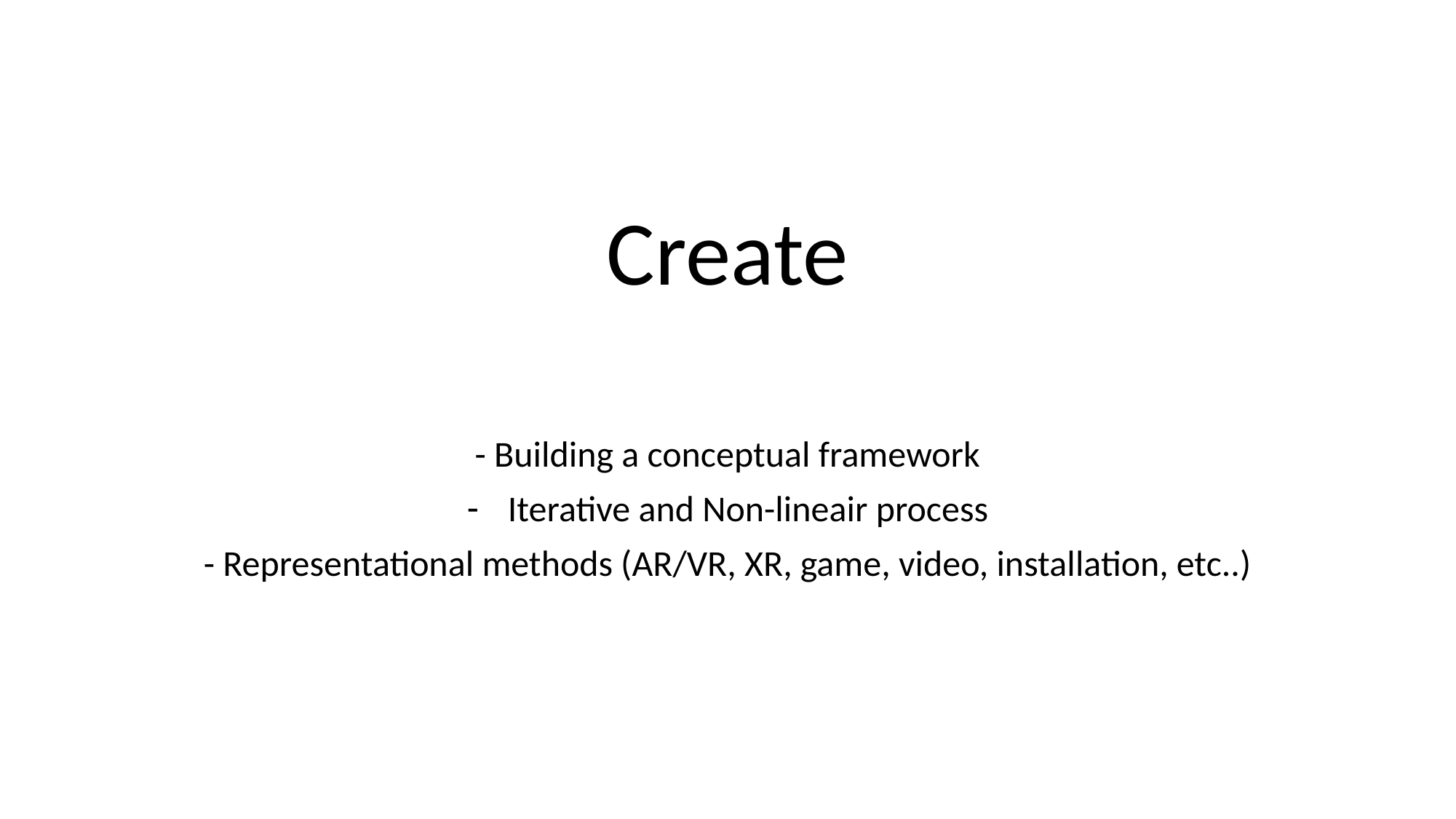

# Create
- Building a conceptual framework
Iterative and Non-lineair process
- Representational methods (AR/VR, XR, game, video, installation, etc..)